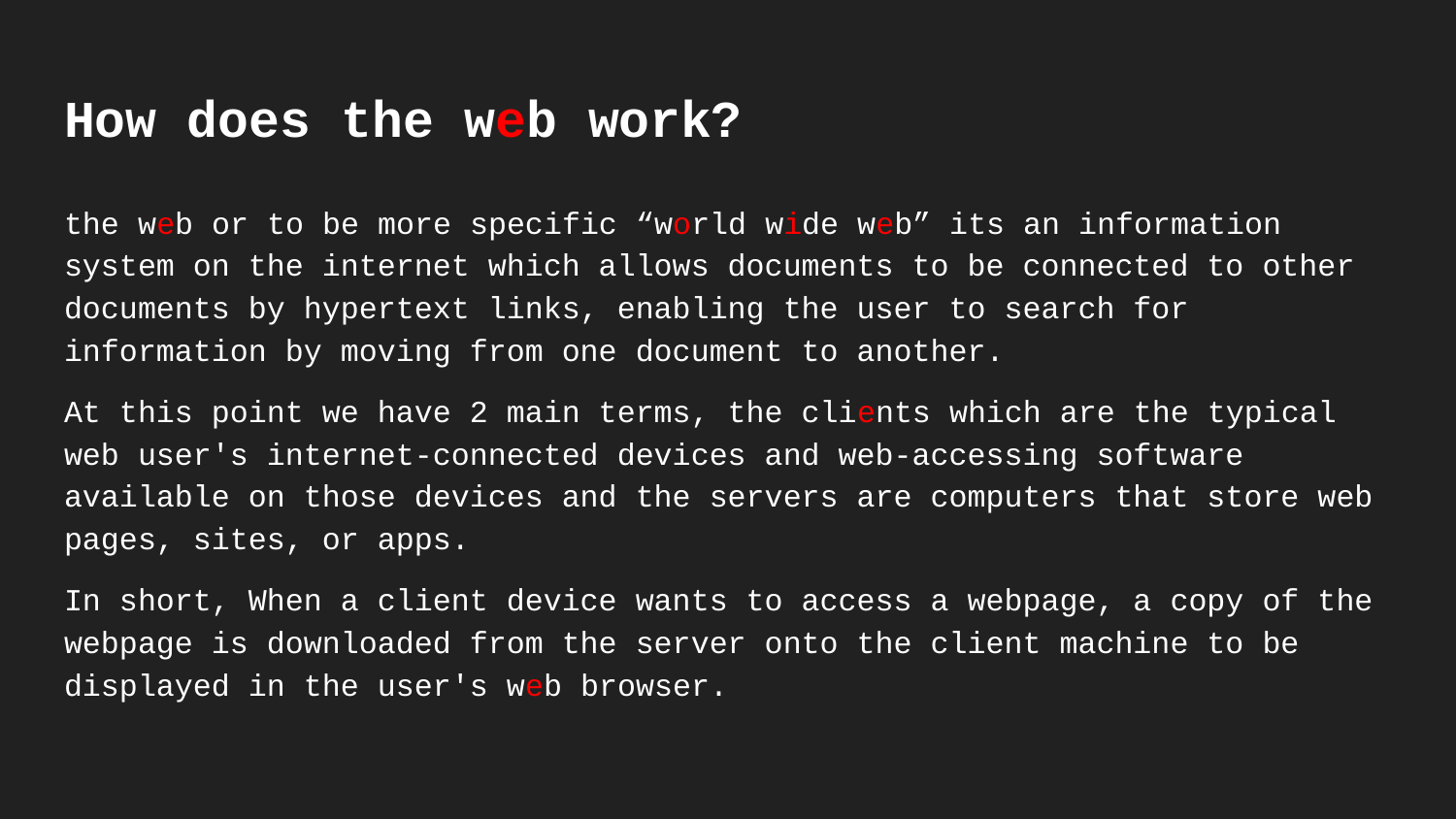

# How does the web work?
the web or to be more specific “world wide web” its an information system on the internet which allows documents to be connected to other documents by hypertext links, enabling the user to search for information by moving from one document to another.
At this point we have 2 main terms, the clients which are the typical web user's internet-connected devices and web-accessing software available on those devices and the servers are computers that store web pages, sites, or apps.
In short, When a client device wants to access a webpage, a copy of the webpage is downloaded from the server onto the client machine to be displayed in the user's web browser.